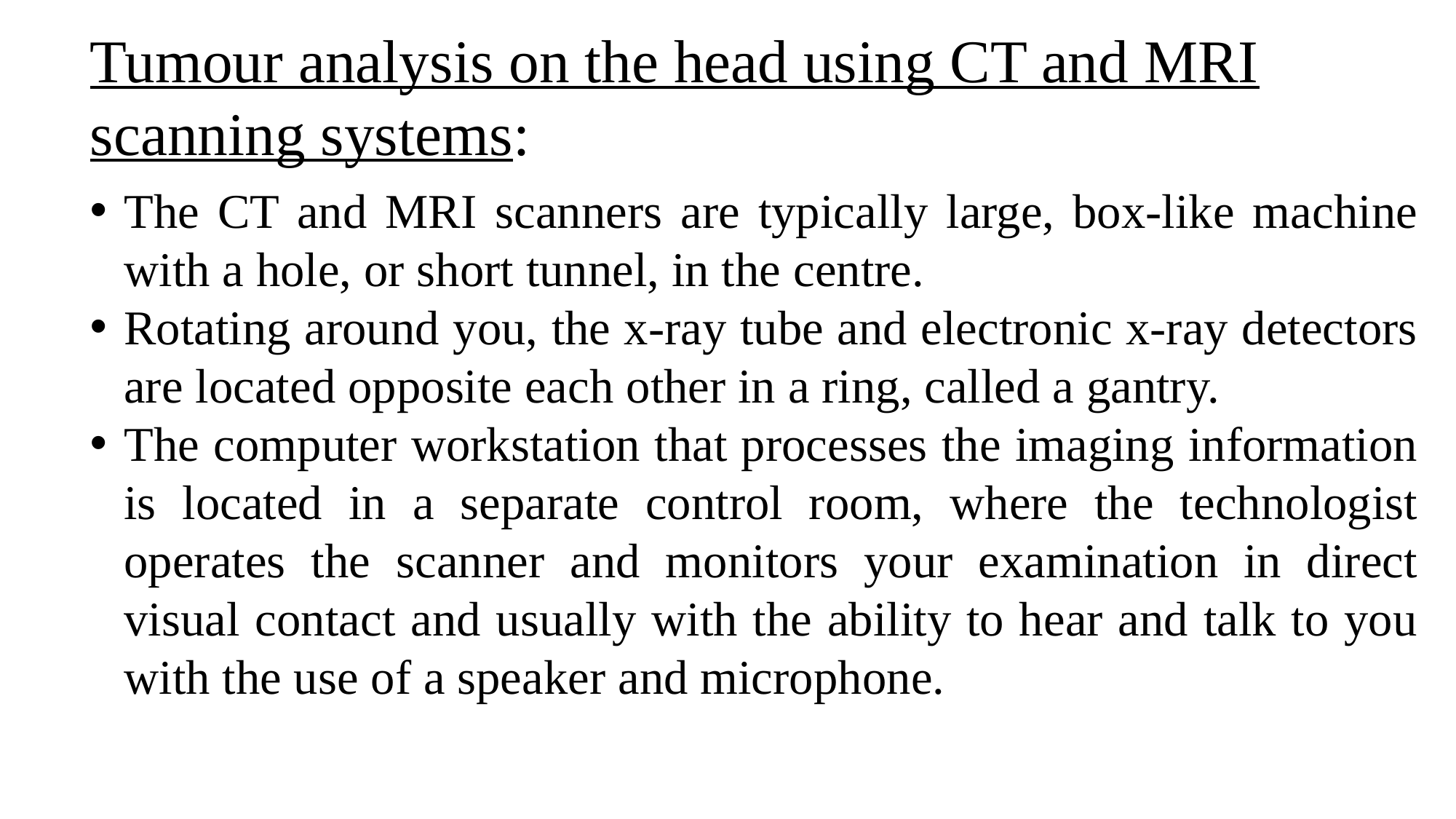

Tumour analysis on the head using CT and MRI scanning systems:
The CT and MRI scanners are typically large, box-like machine with a hole, or short tunnel, in the centre.
Rotating around you, the x-ray tube and electronic x-ray detectors are located opposite each other in a ring, called a gantry.
The computer workstation that processes the imaging information is located in a separate control room, where the technologist operates the scanner and monitors your examination in direct visual contact and usually with the ability to hear and talk to you with the use of a speaker and microphone.